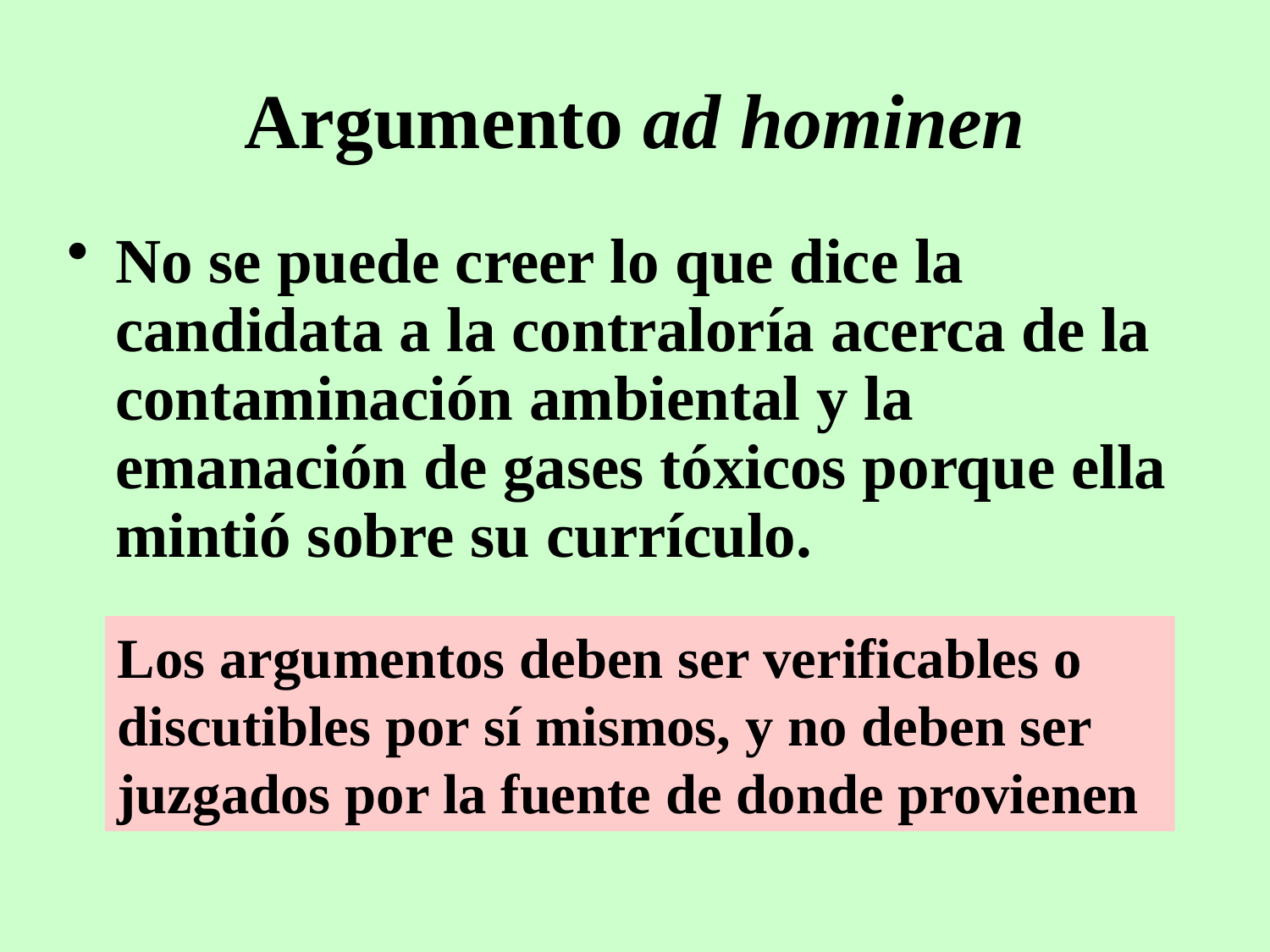

# Argumento ad hominen
No se puede creer lo que dice la candidata a la contraloría acerca de la contaminación ambiental y la emanación de gases tóxicos porque ella mintió sobre su currículo.
Los argumentos deben ser verificables o discutibles por sí mismos, y no deben ser juzgados por la fuente de donde provienen